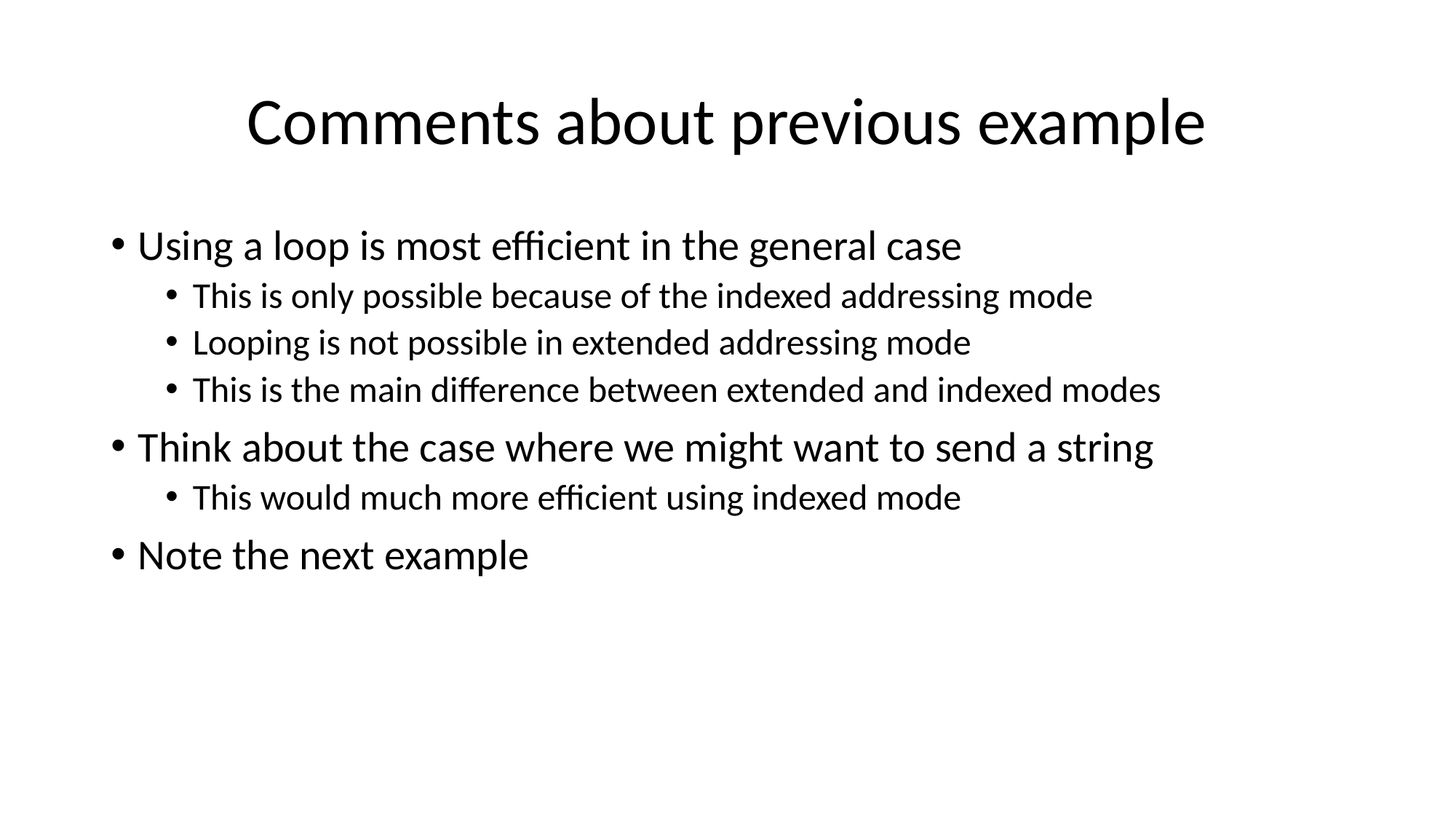

# Comments about previous example
Using a loop is most efficient in the general case
This is only possible because of the indexed addressing mode
Looping is not possible in extended addressing mode
This is the main difference between extended and indexed modes
Think about the case where we might want to send a string
This would much more efficient using indexed mode
Note the next example